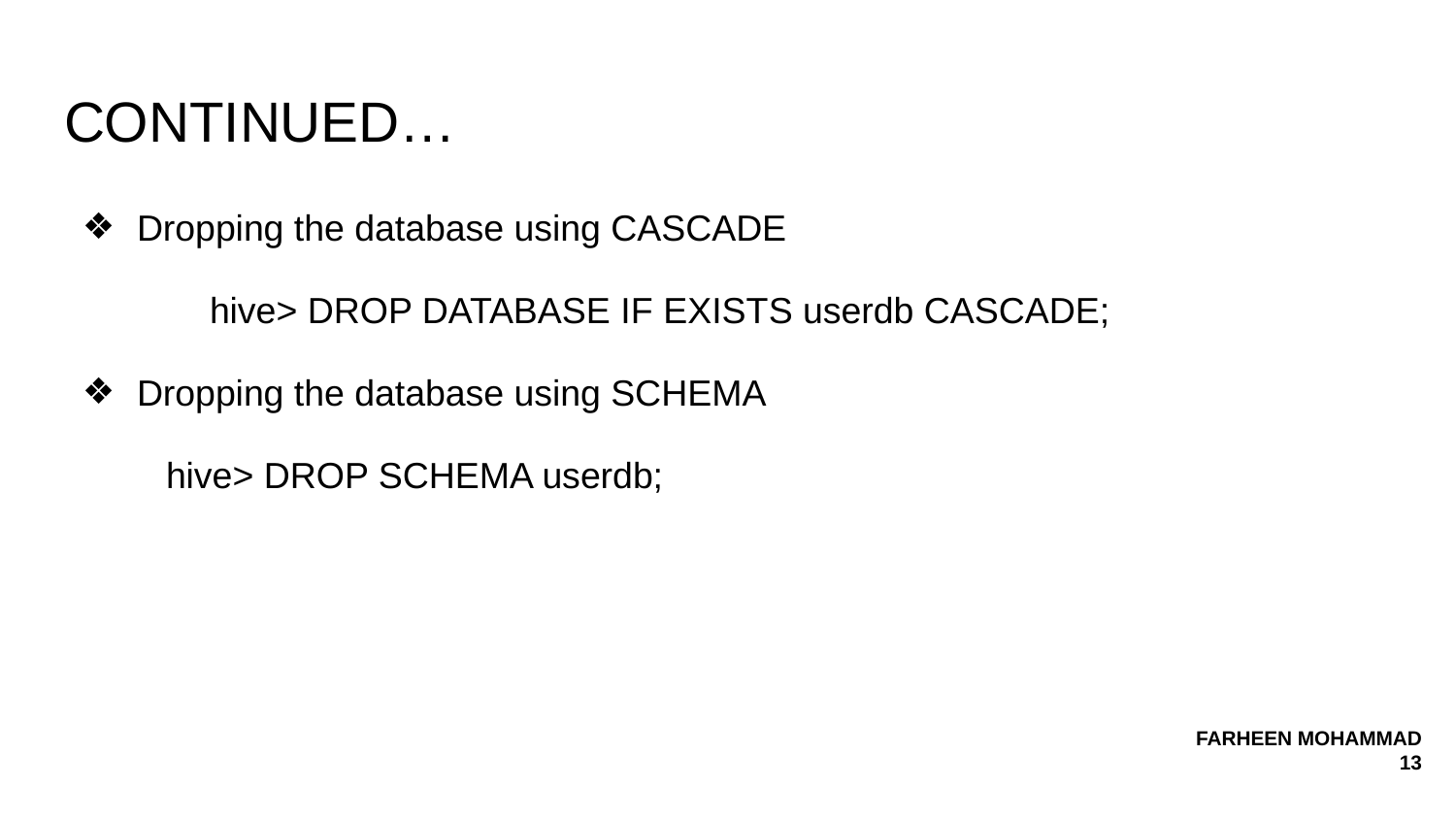

# CONTINUED…
Dropping the database using CASCADE
hive> DROP DATABASE IF EXISTS userdb CASCADE;
Dropping the database using SCHEMA
          hive> DROP SCHEMA userdb;
FARHEEN MOHAMMAD
 13